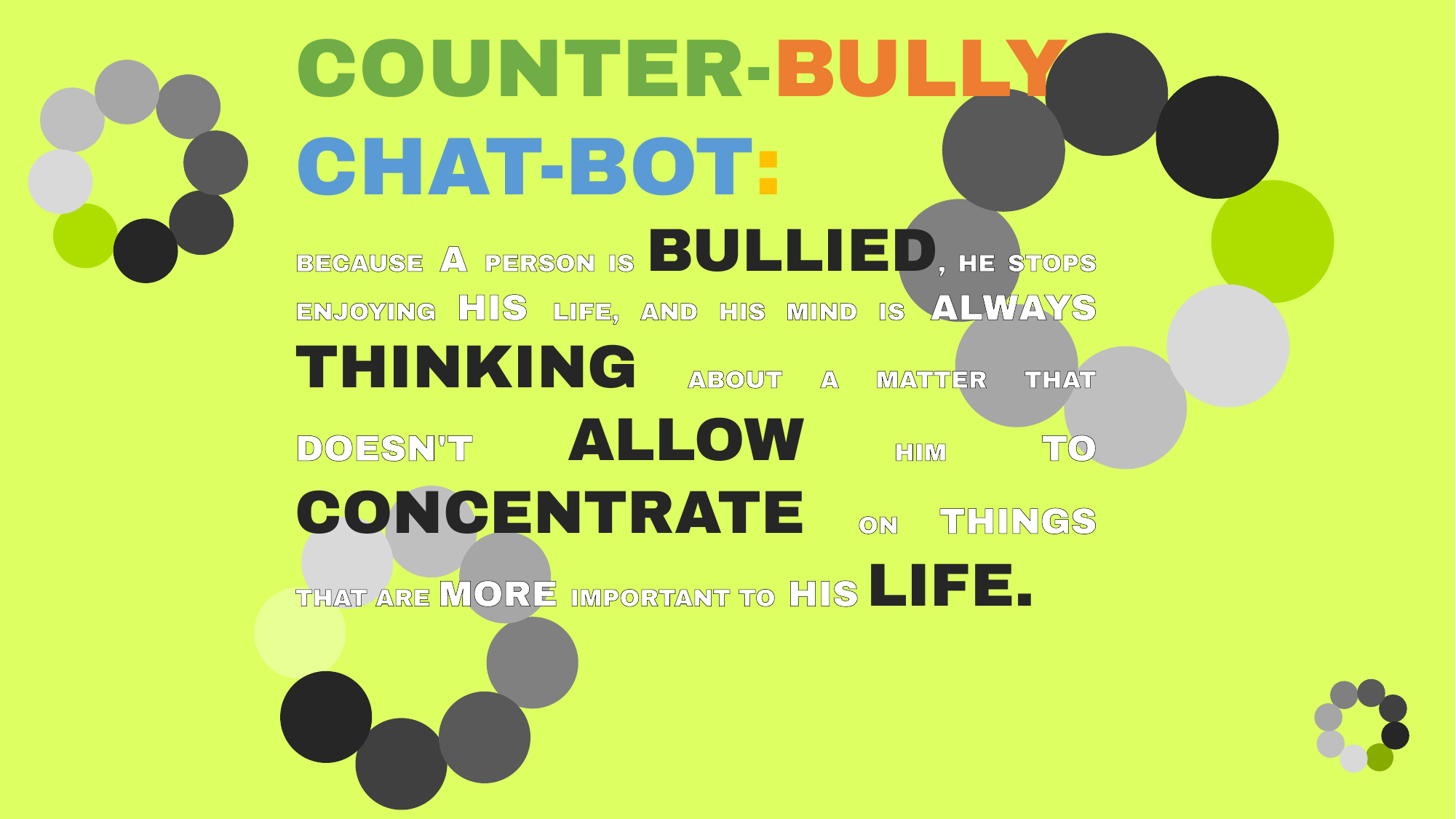

COUNTER-BULLY CHAT-BOT:
BECAUSE A PERSON IS BULLIED, HE STOPS ENJOYING HIS LIFE, AND HIS MIND IS ALWAYS THINKING ABOUT A MATTER THAT DOESN'T ALLOW HIM TO CONCENTRATE ON THINGS THAT ARE MORE IMPORTANT TO HIS LIFE.